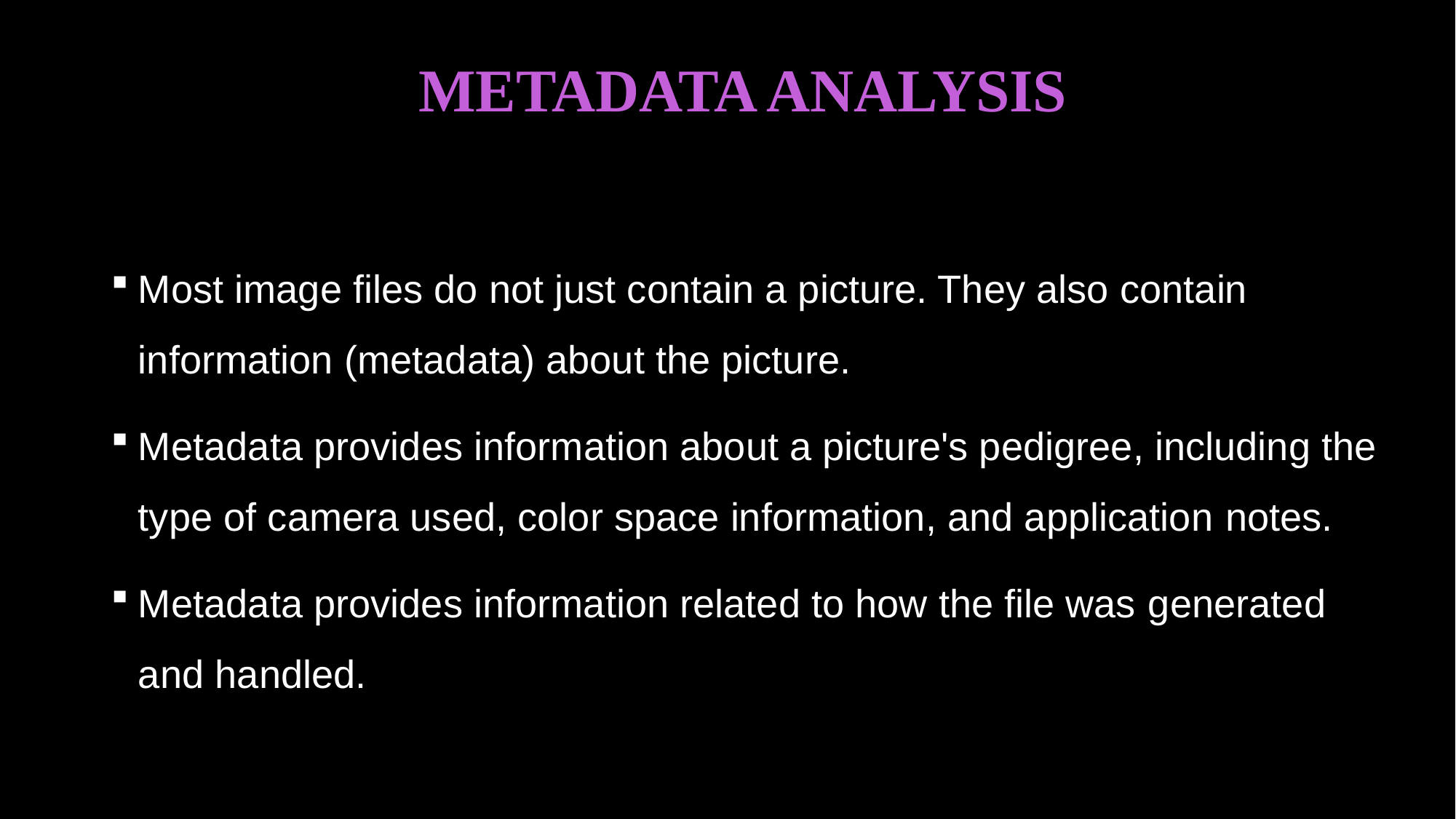

# METADATA ANALYSIS
Most image files do not just contain a picture. They also contain information (metadata) about the picture.
Metadata provides information about a picture's pedigree, including the type of camera used, color space information, and application notes.
Metadata provides information related to how the file was generated and handled.